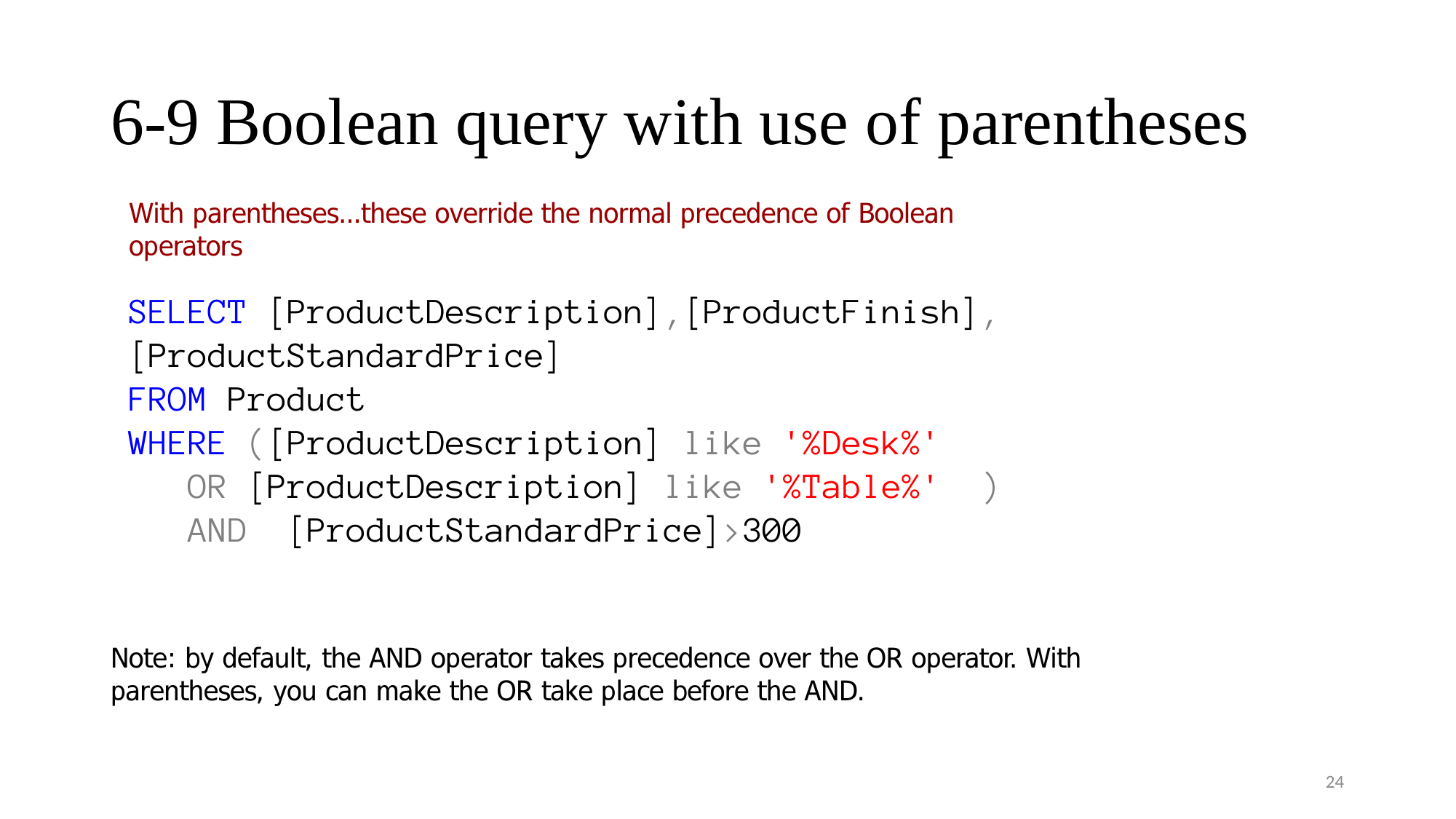

# 6-9 Boolean query with use of parentheses
With parentheses…these override the normal precedence of Boolean operators

SELECT [ProductDescription],[ProductFinish], [ProductStandardPrice]
FROM Product
WHERE ([ProductDescription] like '%Desk%'
   OR [ProductDescription] like '%Table%'  )
   AND  [ProductStandardPrice]>300
Note: by default, the AND operator takes precedence over the OR operator. With parentheses, you can make the OR take place before the AND.
24